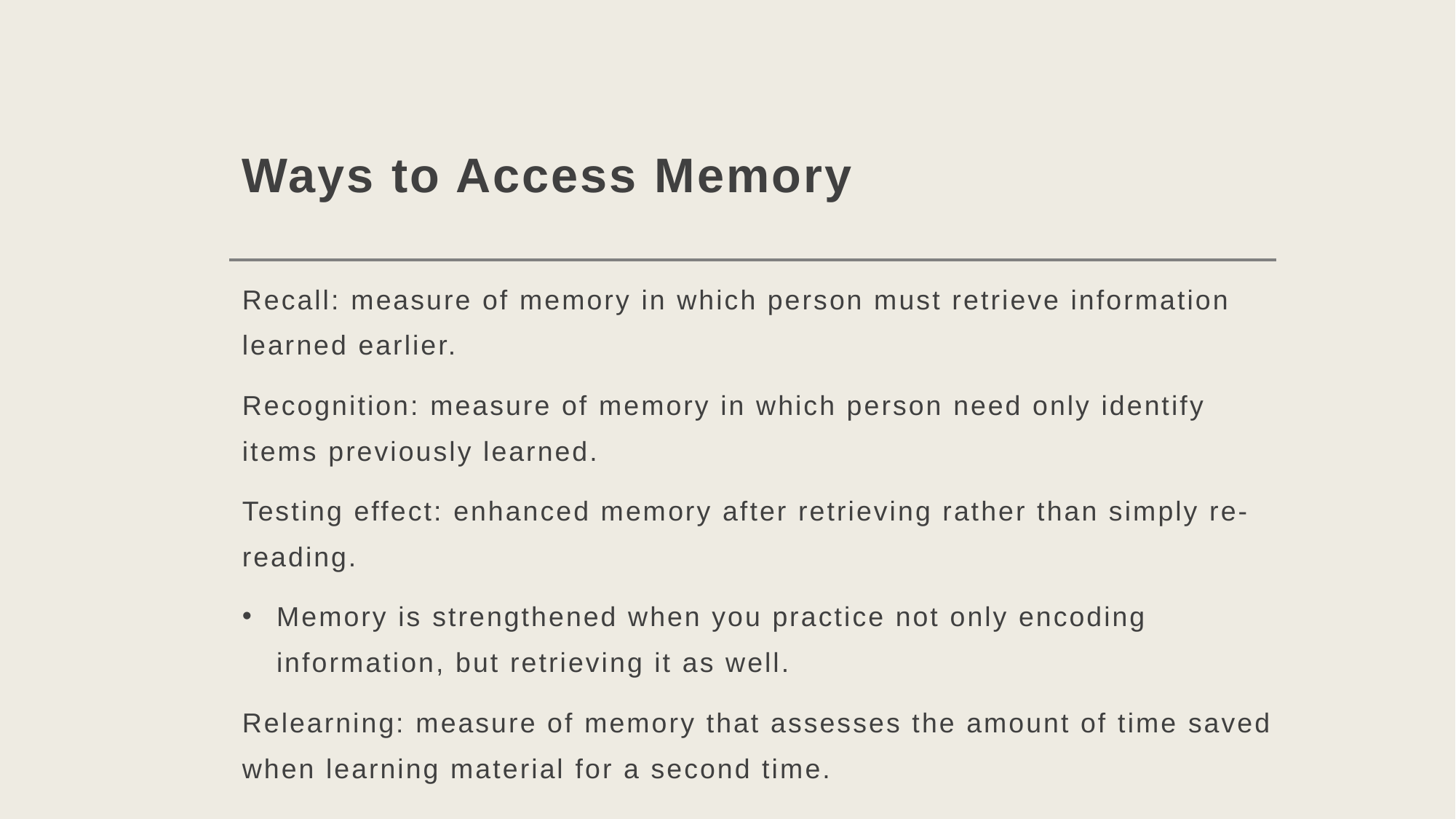

# Ways to Access Memory
Recall: measure of memory in which person must retrieve information learned earlier.
Recognition: measure of memory in which person need only identify items previously learned.
Testing effect: enhanced memory after retrieving rather than simply re-reading.
Memory is strengthened when you practice not only encoding information, but retrieving it as well.
Relearning: measure of memory that assesses the amount of time saved when learning material for a second time.